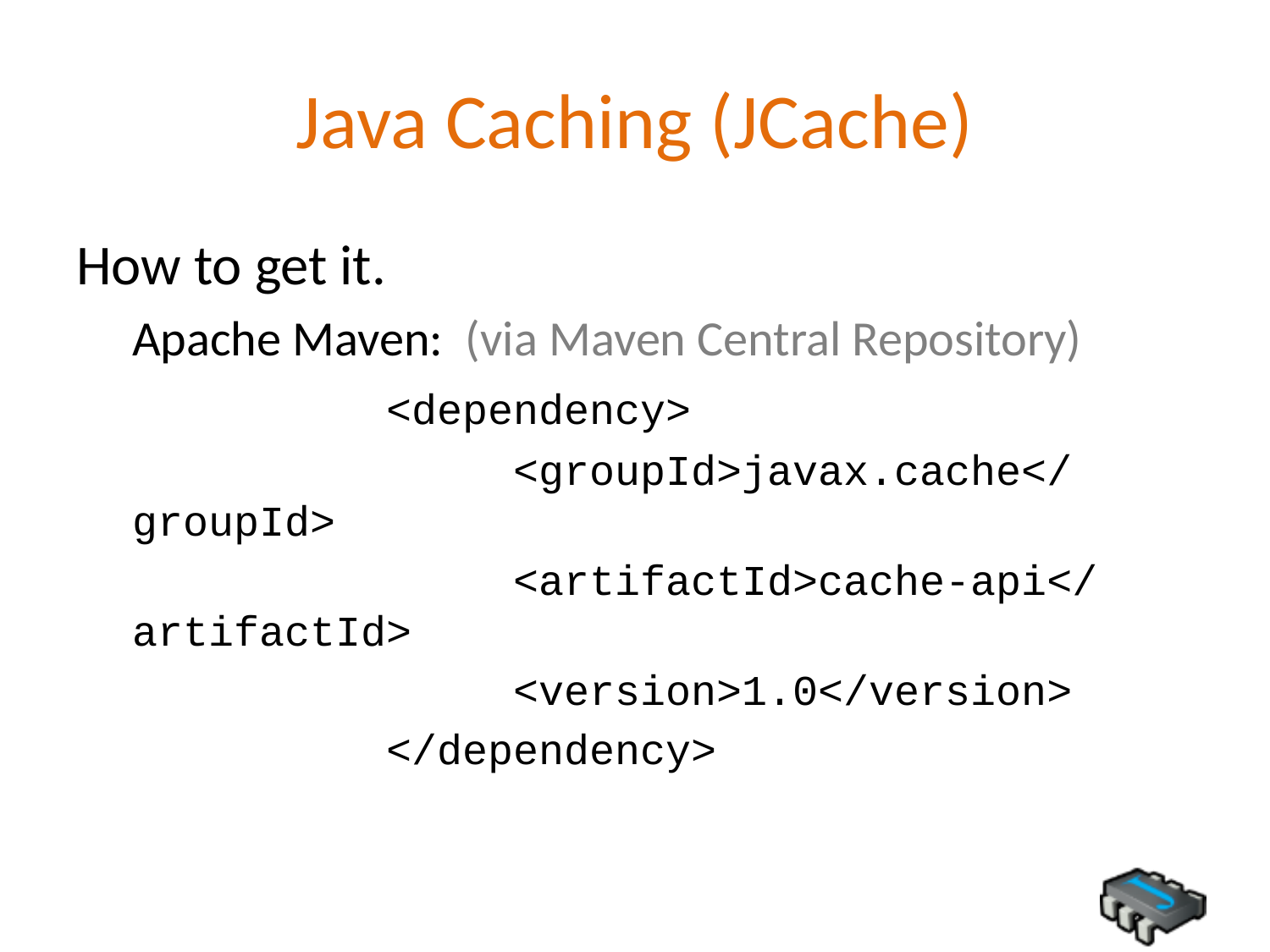

# Java Caching (JCache)
How to get it.
Apache Maven:  (via Maven Central Repository)
		<dependency>
			<groupId>javax.cache</groupId>
			<artifactId>cache-api</artifactId>
			<version>1.0</version>
		</dependency>